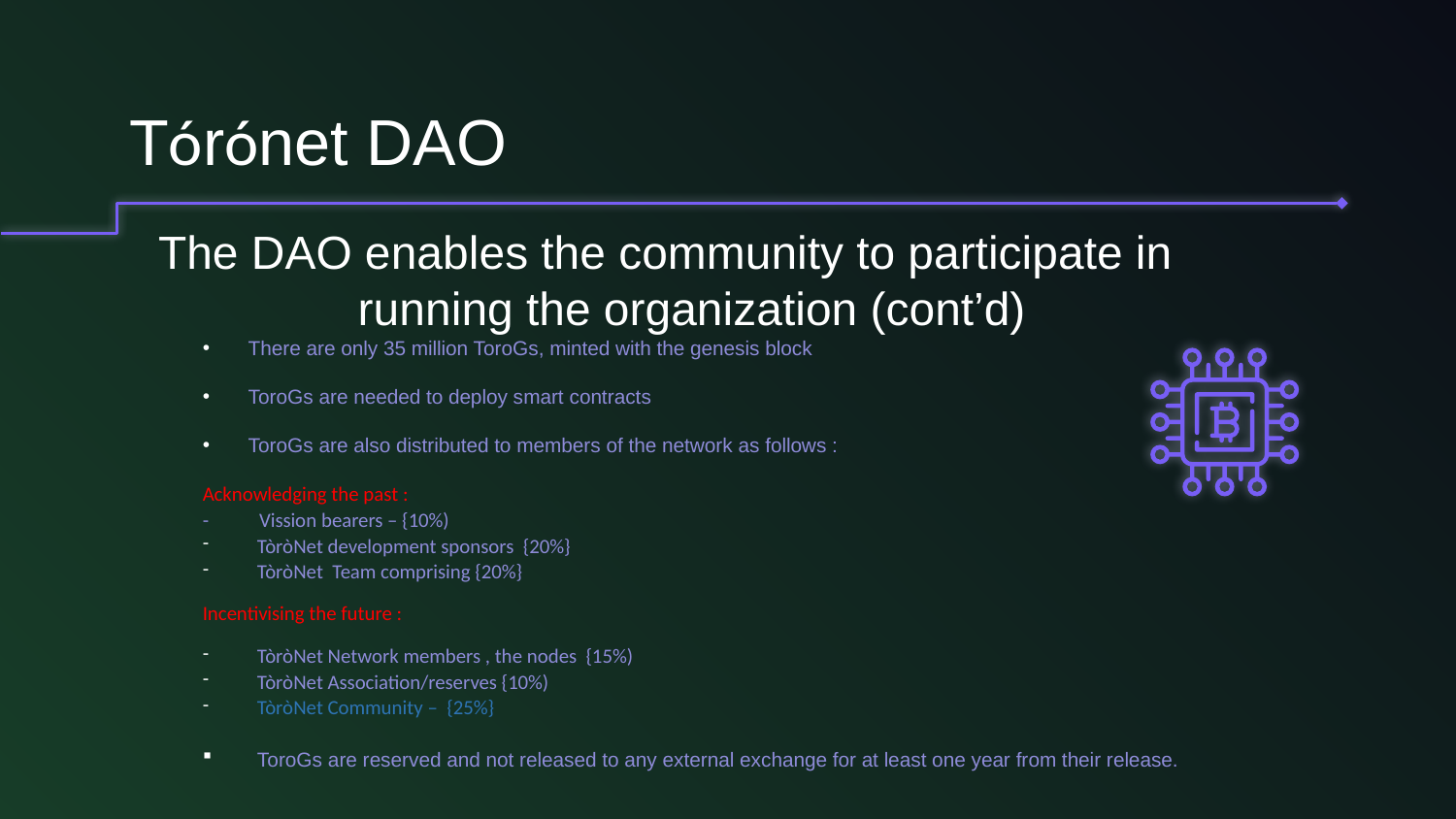

# Tórónet DAO
The DAO enables the community to participate in running the organization (cont’d)

There are only 35 million ToroGs, minted with the genesis block

ToroGs are needed to deploy smart contracts

ToroGs are also distributed to members of the network as follows :

Acknowledging the past :
-           Vission bearers – {10%)
TòròNet development sponsors  {20%}
TòròNet  Team comprising {20%}
Incentivising the future :
TòròNet Network members , the nodes  {15%)
TòròNet Association/reserves {10%)
TòròNet Community –  {25%}

ToroGs are reserved and not released to any external exchange for at least one year from their release.